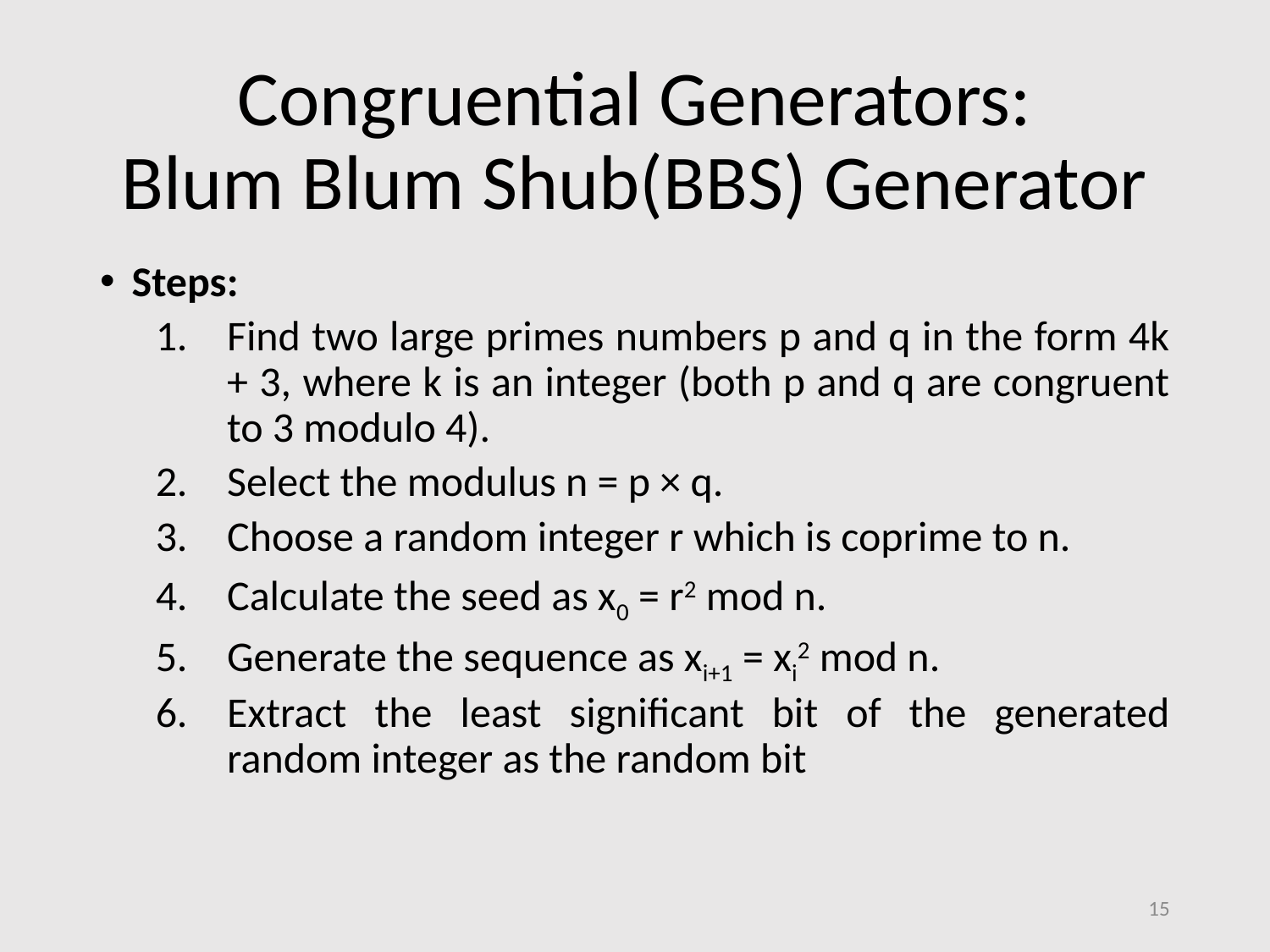

# Congruential Generators: Blum Blum Shub(BBS) Generator
Steps:
Find two large primes numbers p and q in the form 4k + 3, where k is an integer (both p and q are congruent to 3 modulo 4).
Select the modulus n = p × q.
Choose a random integer r which is coprime to n.
Calculate the seed as x0 = r2 mod n.
Generate the sequence as xi+1 = xi2 mod n.
Extract the least significant bit of the generated random integer as the random bit
15